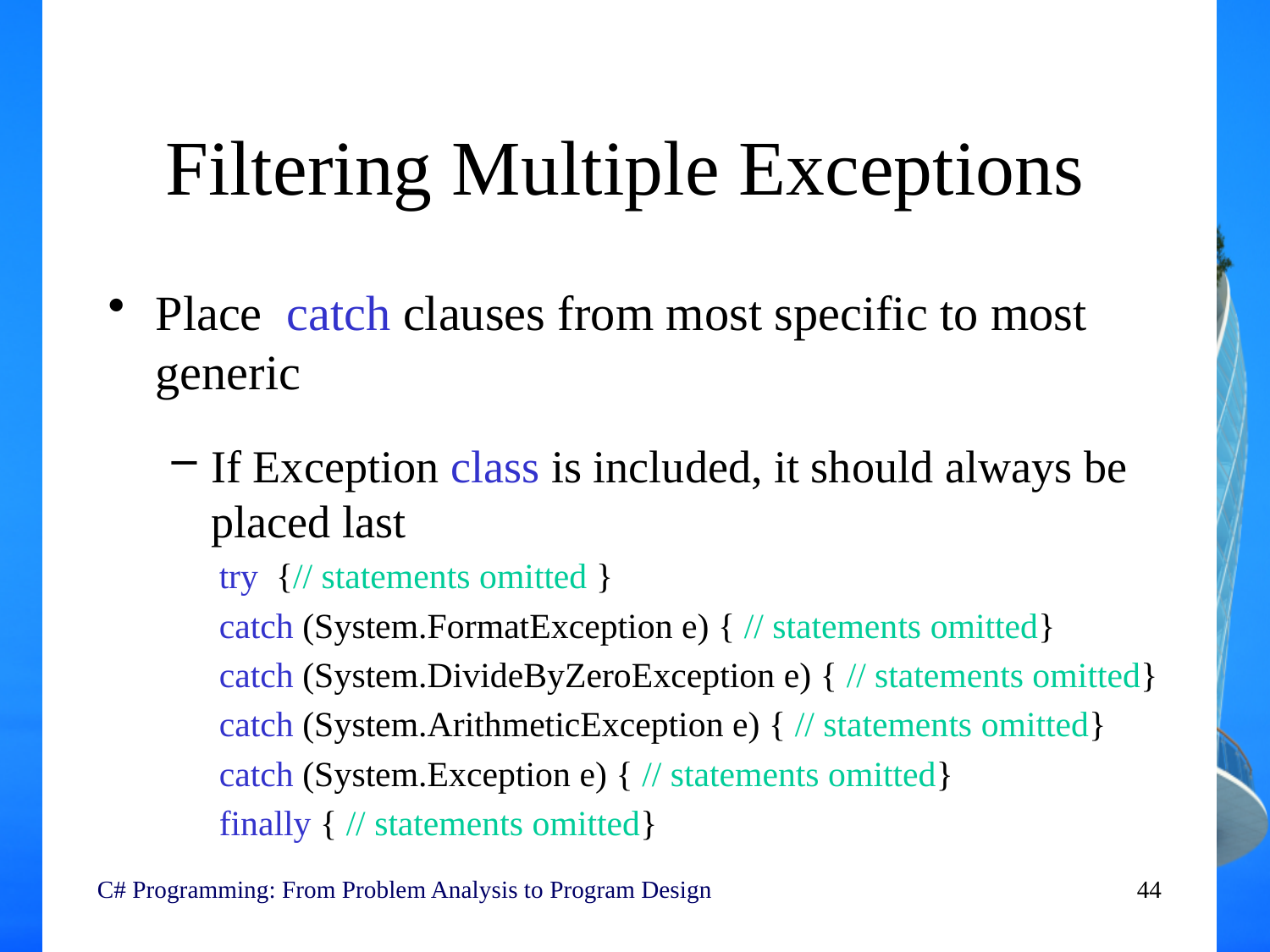

# Filtering Multiple Exceptions
Place  catch clauses from most specific to most generic
If Exception class is included, it should always be placed last
try  {// statements omitted }
catch (System.FormatException e) { // statements omitted}
catch (System.DivideByZeroException e) { // statements omitted}
catch (System.ArithmeticException e) { // statements omitted}
catch (System.Exception e) { // statements omitted}
finally { // statements omitted}
C# Programming: From Problem Analysis to Program Design

44